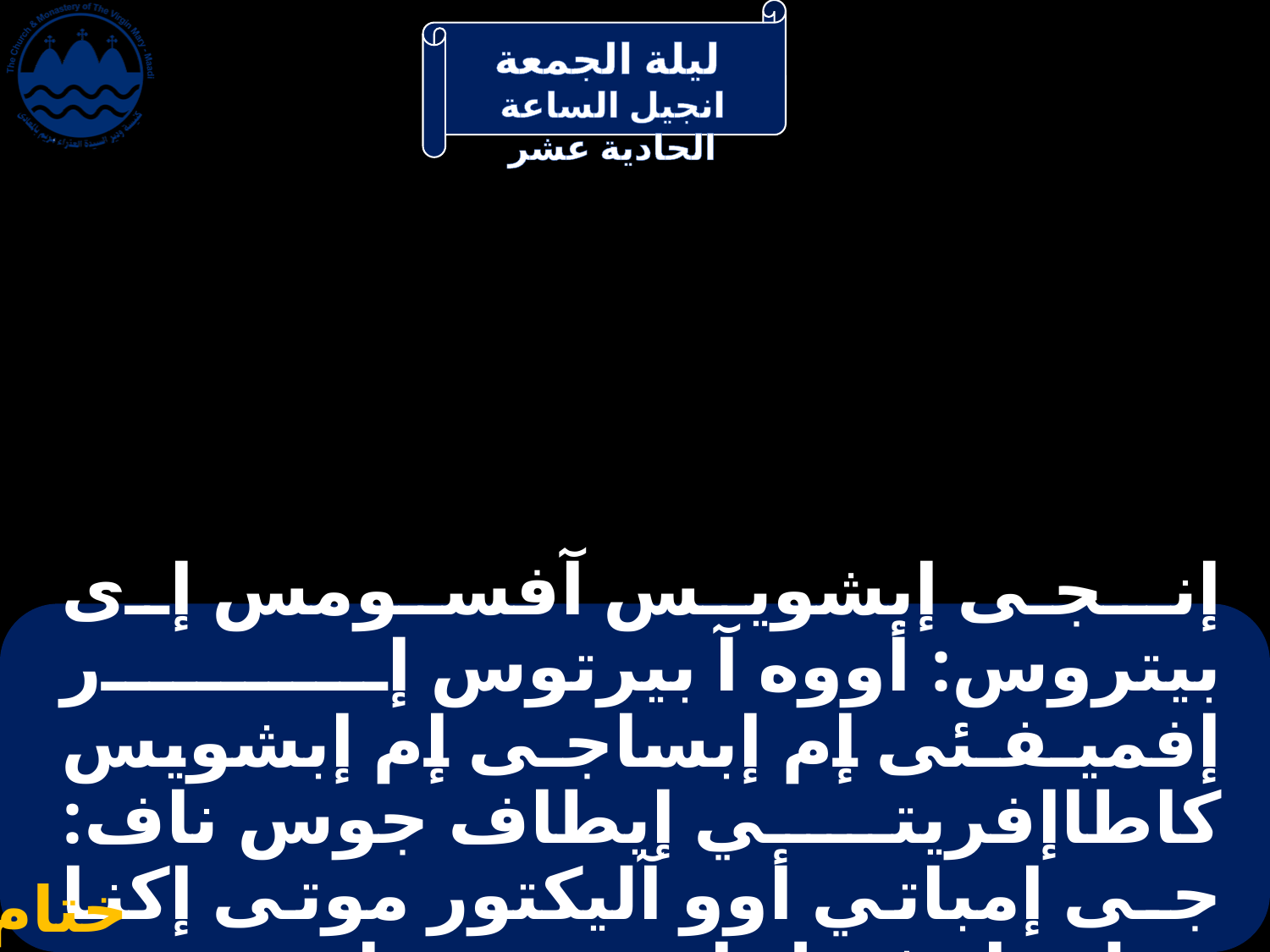

# إنـجـى إبشويس آفسومس إى بيتروس: أووه آ بيرتوس إر إفميـفـئى إم إبساجـى إم إبشويس كاطاإفريتي إيطاف جوس ناف: جـى إمباتي أوو آليكتور موتى إكنا جولت إيـفـول إن شومت إنسوب.
ختام